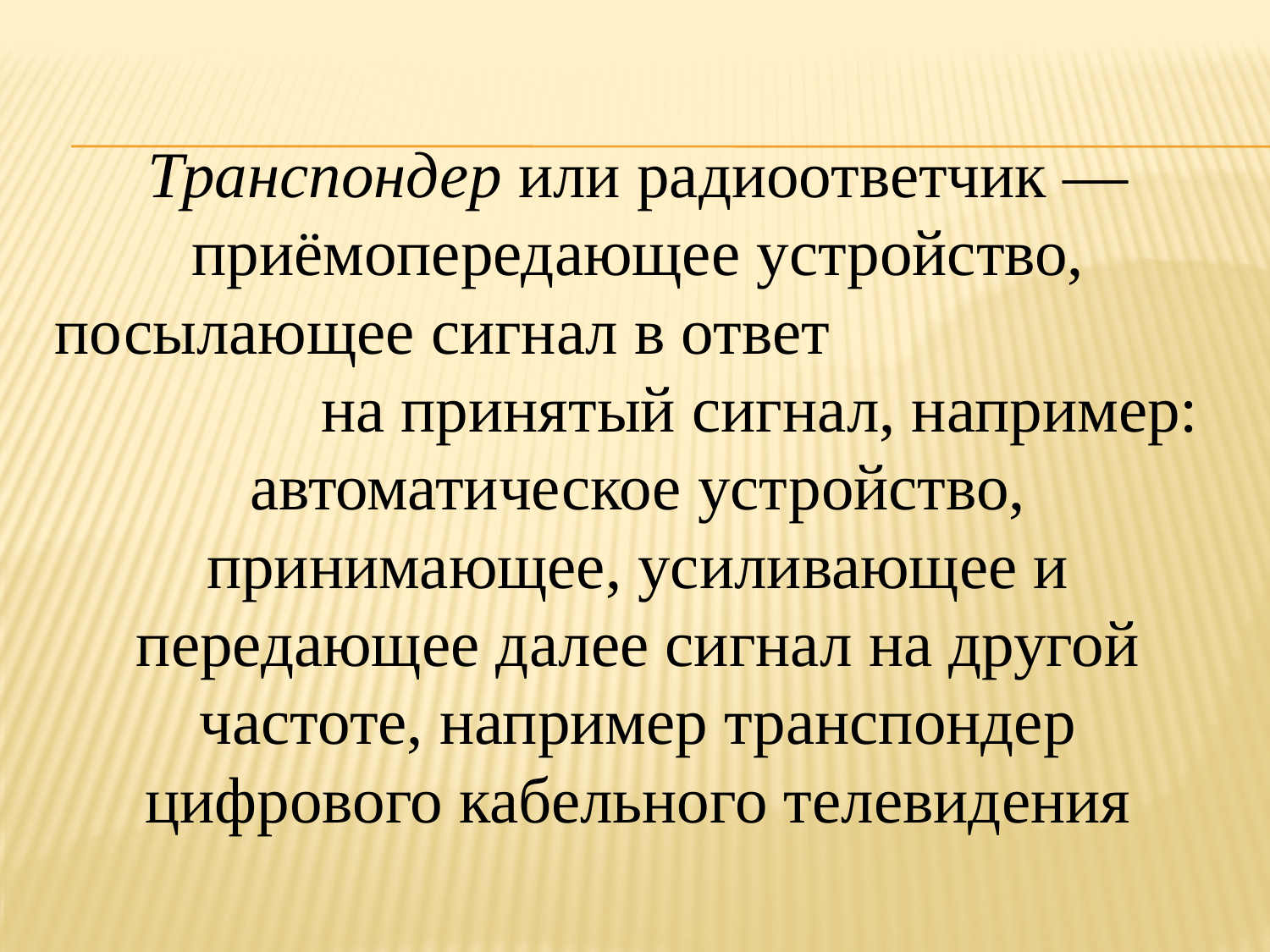

Транспондер или радиоответчик — приёмопередающее устройство, посылающее сигнал в ответ                                        на принятый сигнал, например: автоматическое устройство, принимающее, усиливающее и передающее далее сигнал на другой частоте, например транспондер цифрового кабельного телевидения